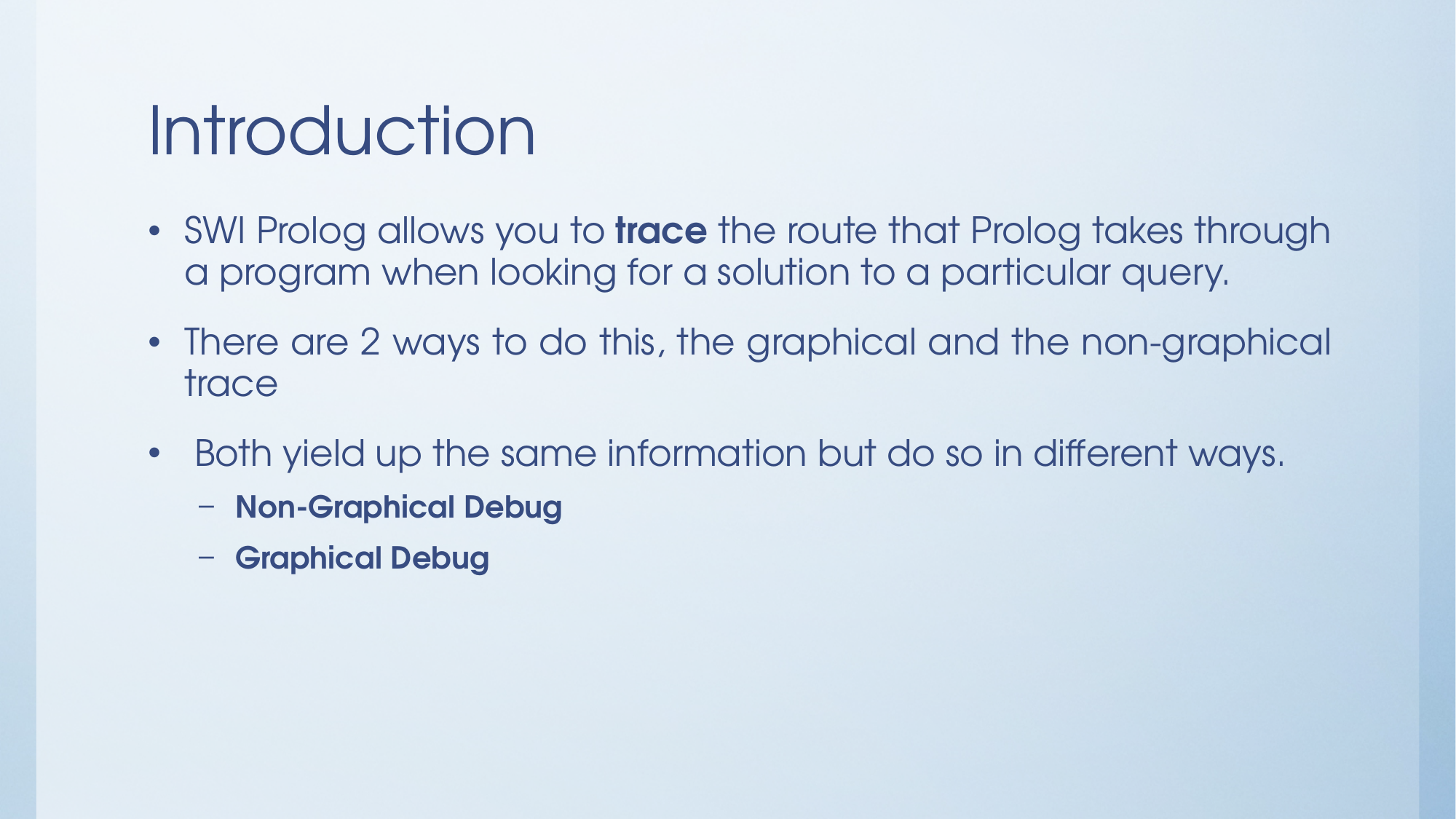

# Introduction
SWI Prolog allows you to trace the route that Prolog takes through a program when looking for a solution to a particular query.
There are 2 ways to do this, the graphical and the non-graphical trace
 Both yield up the same information but do so in different ways.
Non-Graphical Debug
Graphical Debug